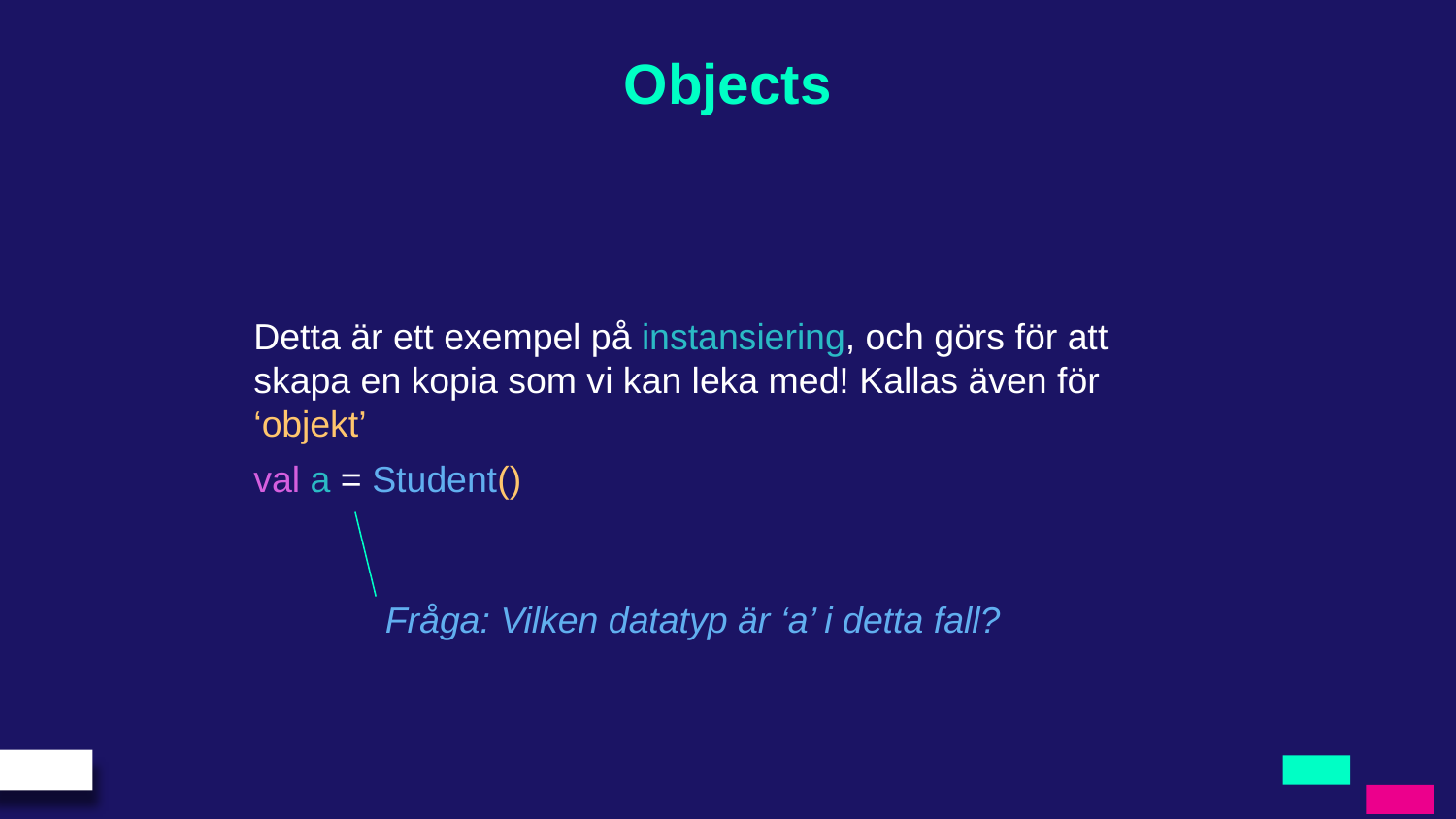

Objects
Detta är ett exempel på instansiering, och görs för att skapa en kopia som vi kan leka med! Kallas även för ‘objekt’
val a = Student()
Fråga: Vilken datatyp är ‘a’ i detta fall?